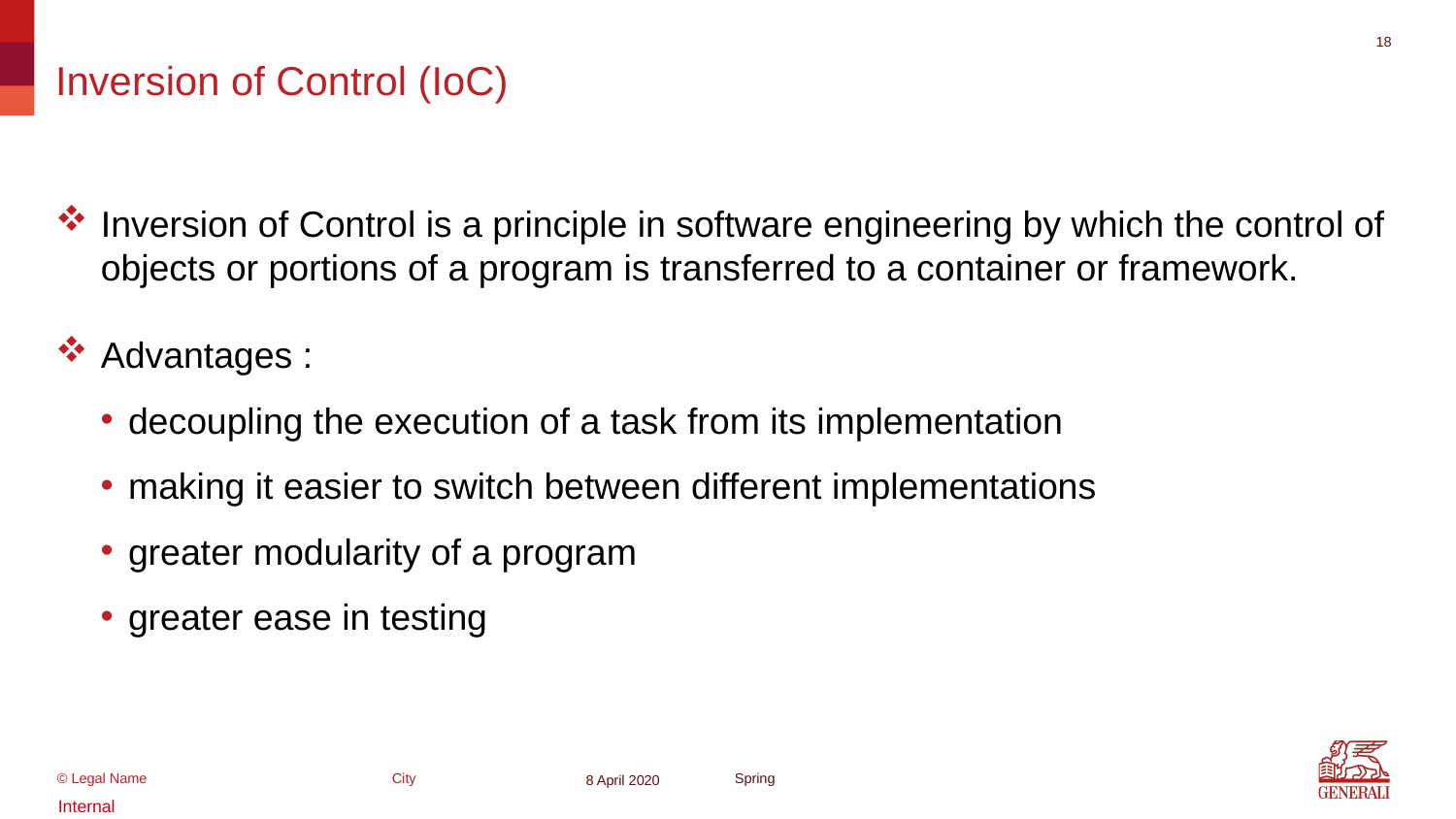

18
# Inversion of Control (IoC)

Inversion of Control is a principle in software engineering by which the control of objects or portions of a program is transferred to a container or framework.

Advantages :
decoupling the execution of a task from its implementation
making it easier to switch between different implementations
greater modularity of a program
greater ease in testing

8 April 2020
Spring